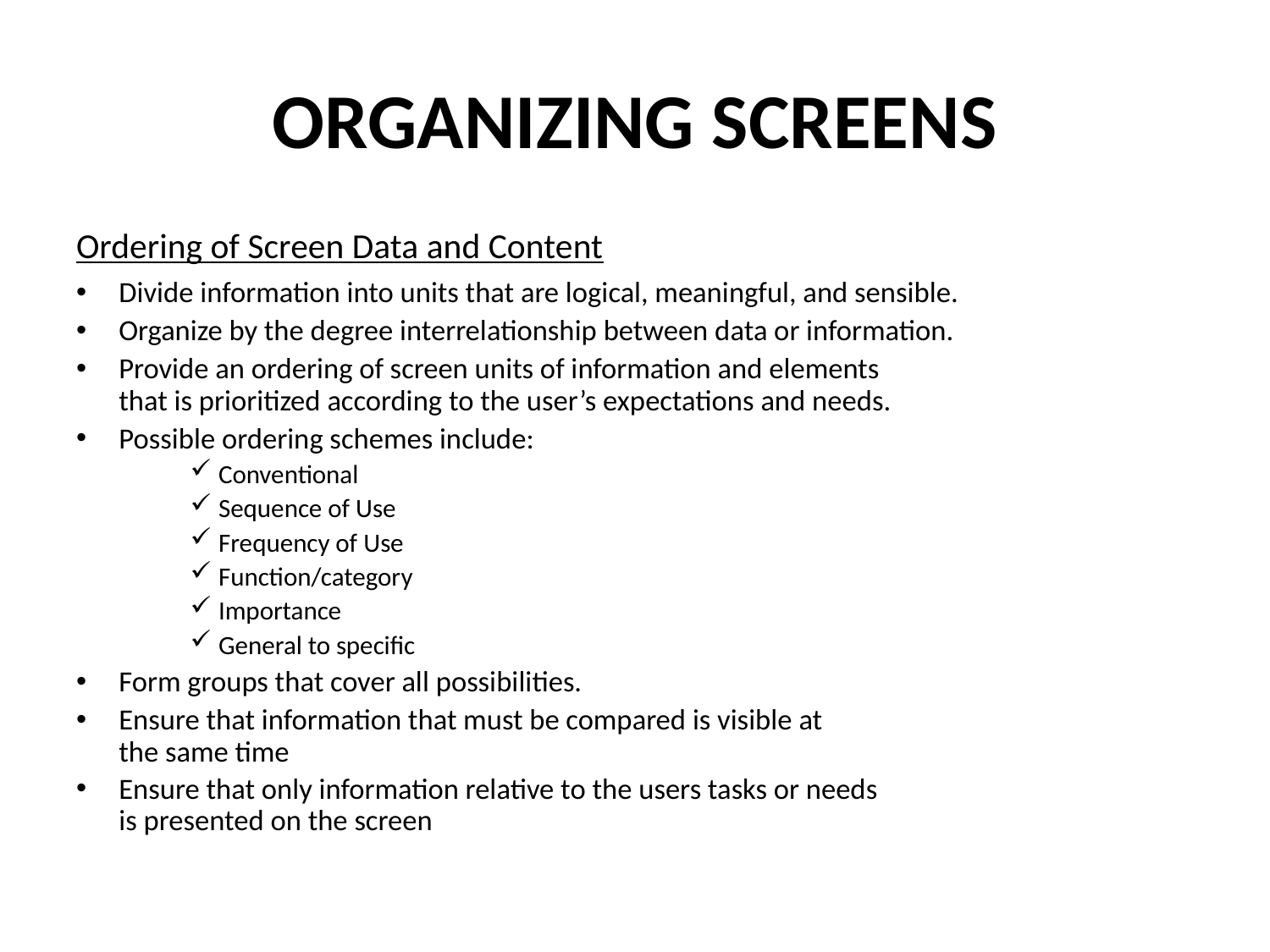

# ORGANIZING SCREENS
Ordering of Screen Data and Content
Divide information into units that are logical, meaningful, and sensible.
Organize by the degree interrelationship between data or information.
Provide an ordering of screen units of information and elements
that is prioritized according to the user’s expectations and needs.
Possible ordering schemes include:
Conventional
Sequence of Use
Frequency of Use
Function/category
Importance
General to specific
Form groups that cover all possibilities.
Ensure that information that must be compared is visible at
the same time
Ensure that only information relative to the users tasks or needs
is presented on the screen